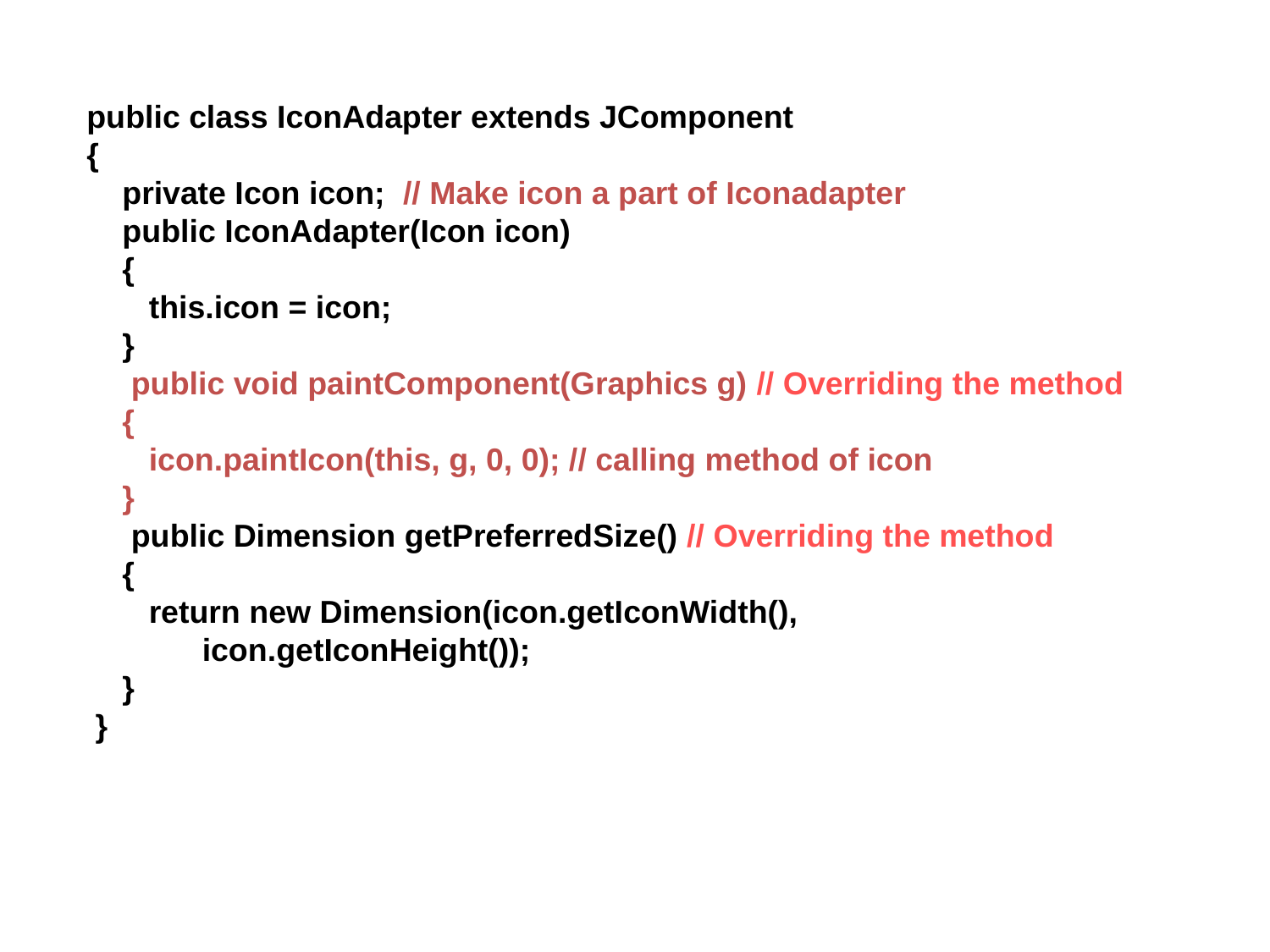

public class IconAdapter extends JComponent
{
    private Icon icon;  // Make icon a part of Iconadapter
    public IconAdapter(Icon icon)
    {
       this.icon = icon;
    }
     public void paintComponent(Graphics g) // Overriding the method
    {
       icon.paintIcon(this, g, 0, 0); // calling method of icon
    }
     public Dimension getPreferredSize() // Overriding the method
    {
       return new Dimension(icon.getIconWidth(),
             icon.getIconHeight());
    }
 }